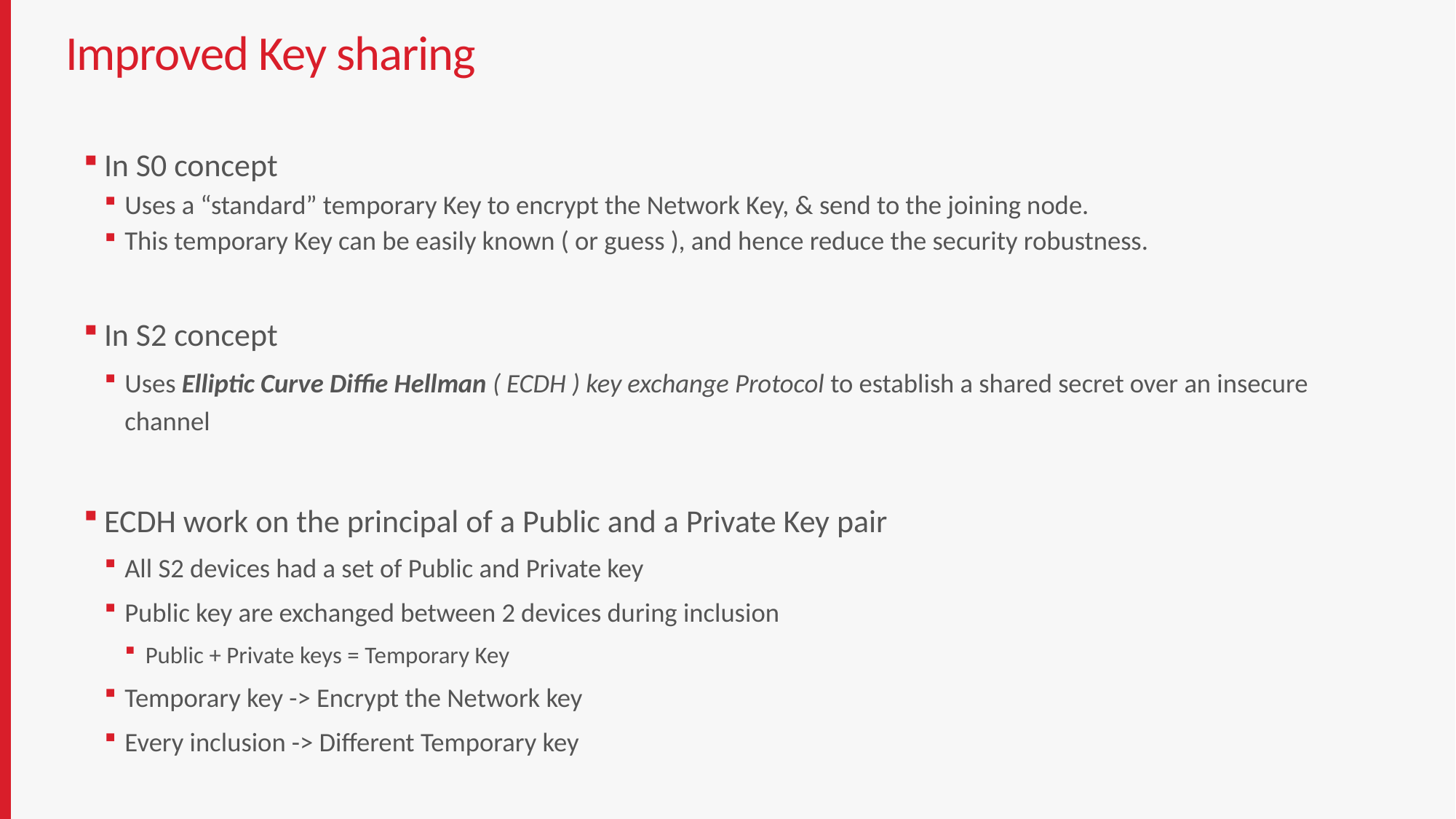

# Improved Key sharing
In S0 concept
Uses a “standard” temporary Key to encrypt the Network Key, & send to the joining node.
This temporary Key can be easily known ( or guess ), and hence reduce the security robustness.

In S2 concept
Uses Elliptic Curve Diffie Hellman ( ECDH ) key exchange Protocol to establish a shared secret over an insecure channel

ECDH work on the principal of a Public and a Private Key pair
All S2 devices had a set of Public and Private key
Public key are exchanged between 2 devices during inclusion
Public + Private keys = Temporary Key
Temporary key -> Encrypt the Network key
Every inclusion -> Different Temporary key